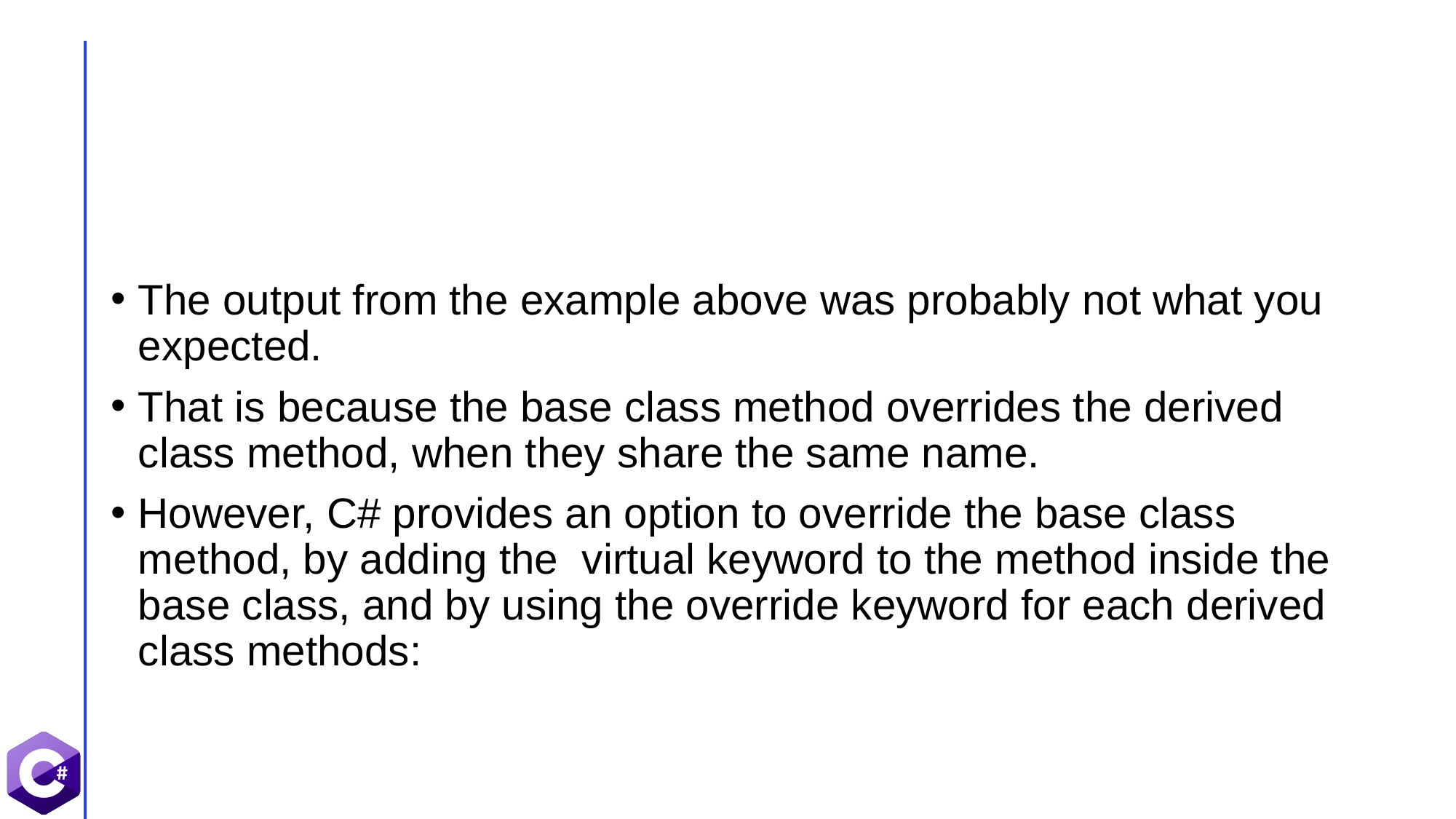

#
The output from the example above was probably not what you expected.
That is because the base class method overrides the derived class method, when they share the same name.
However, C# provides an option to override the base class method, by adding the  virtual keyword to the method inside the base class, and by using the override keyword for each derived class methods: